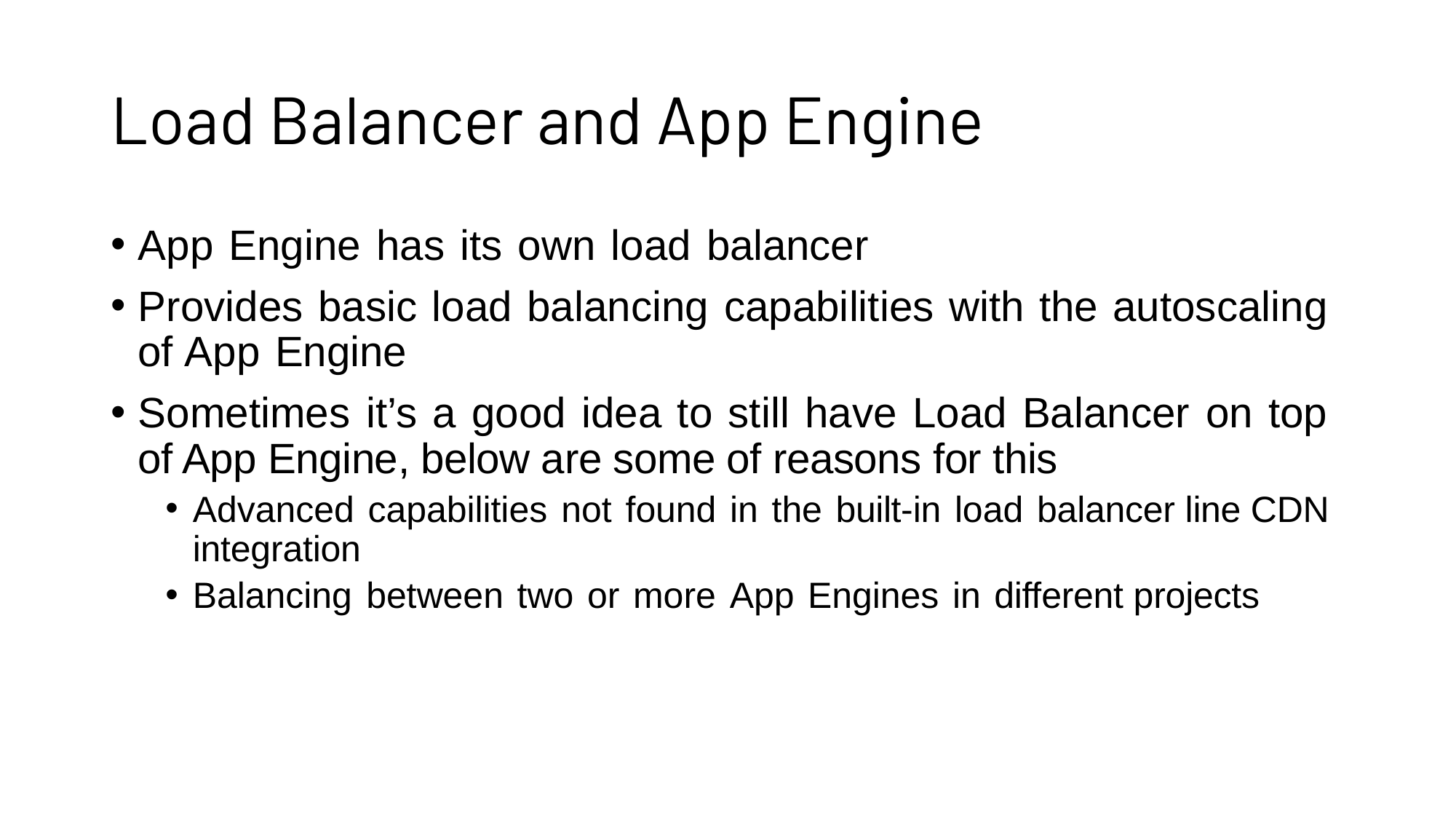

# Load Balancer and App Engine
App Engine has its own load balancer
Provides basic load balancing capabilities with the autoscaling of App Engine
Sometimes it’s a good idea to still have Load Balancer on top of App Engine, below are some of reasons for this
Advanced capabilities not found in the built-in load balancer line CDN integration
Balancing between two or more App Engines in different projects